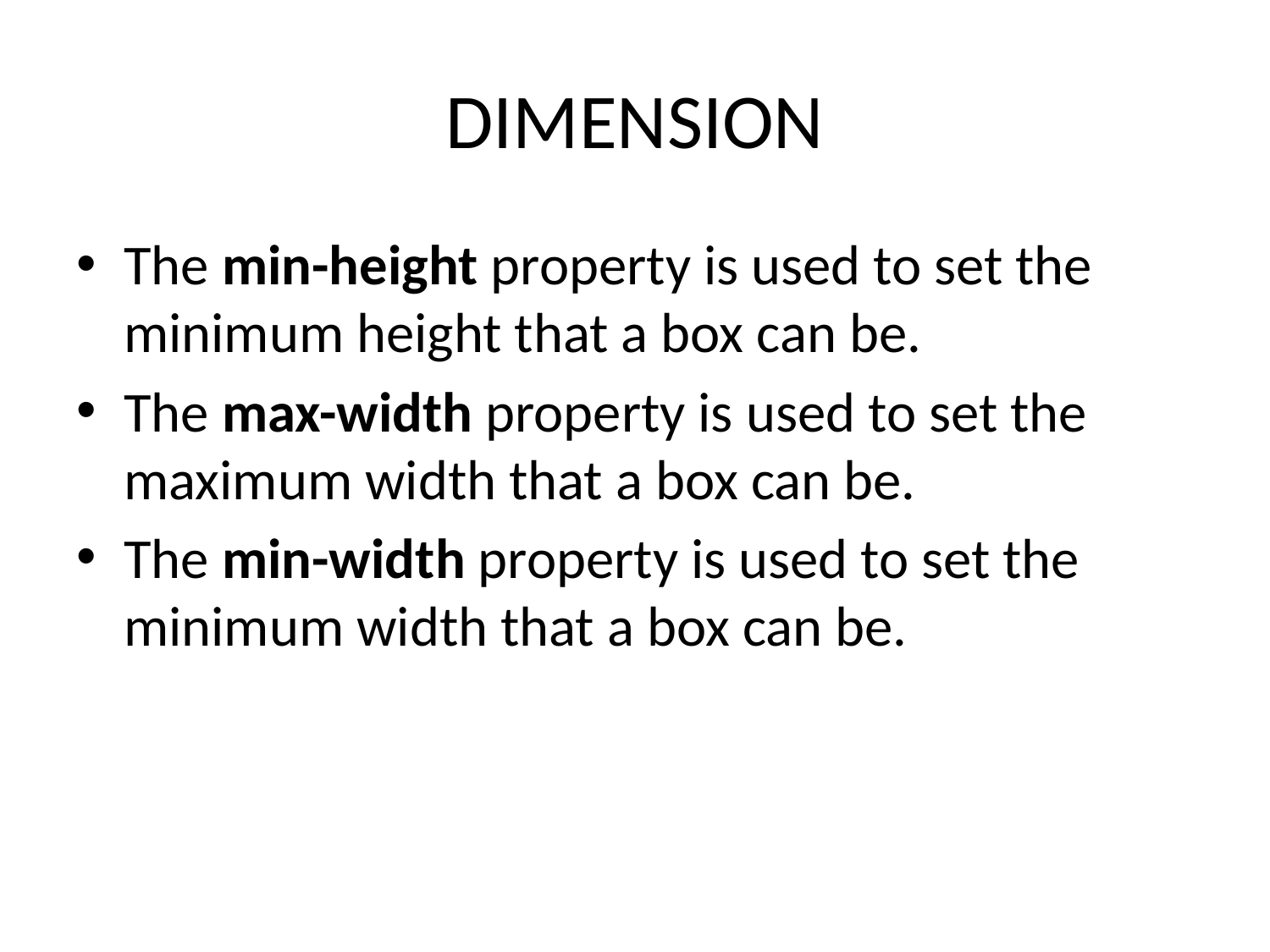

# DIMENSION
The min-height property is used to set the minimum height that a box can be.
The max-width property is used to set the maximum width that a box can be.
The min-width property is used to set the minimum width that a box can be.